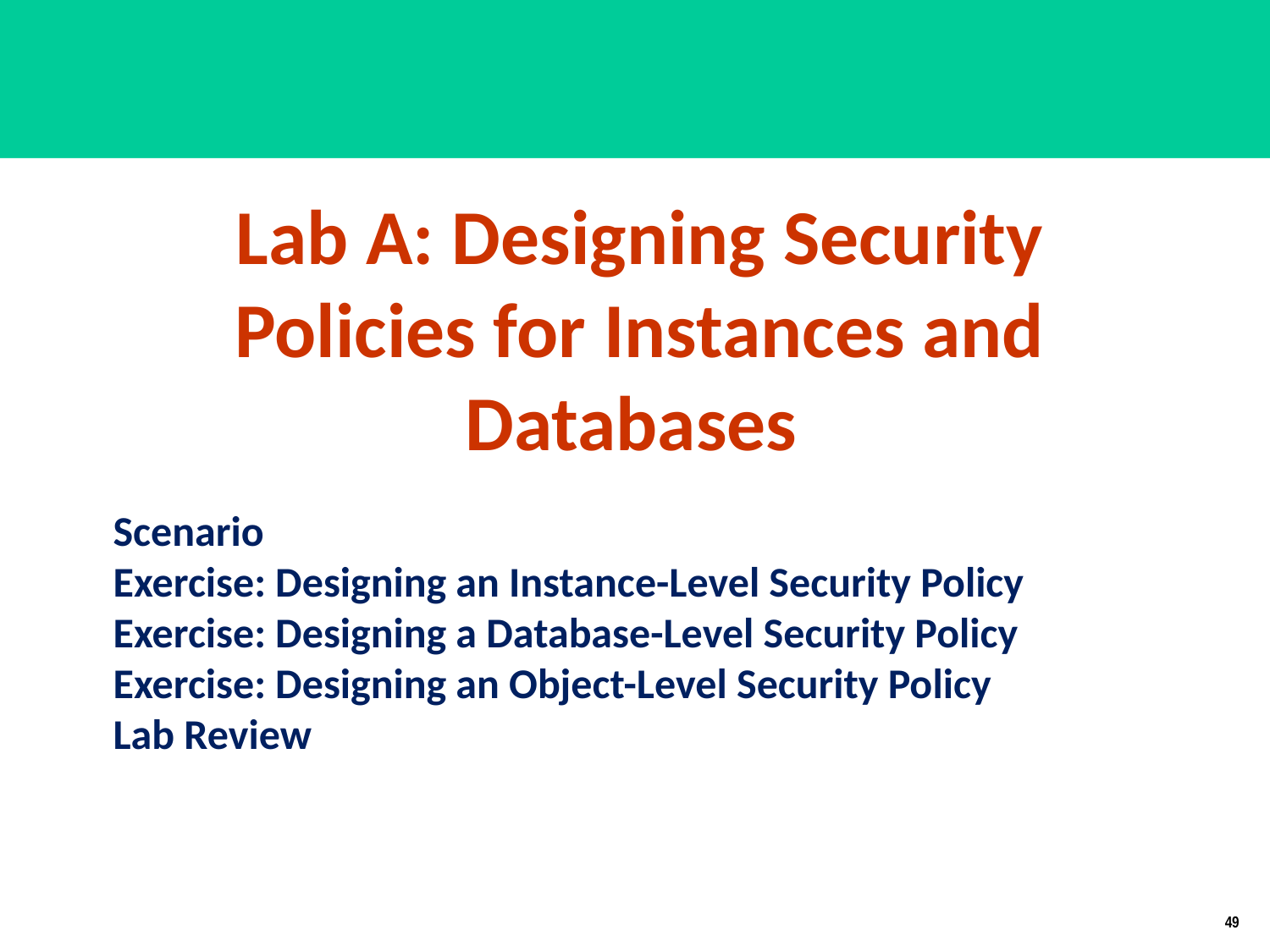

Lab A: Designing Security Policies for Instances and Databases
# Scenario Exercise: Designing an Instance-Level Security Policy Exercise: Designing a Database-Level Security Policy Exercise: Designing an Object-Level Security Policy Lab Review